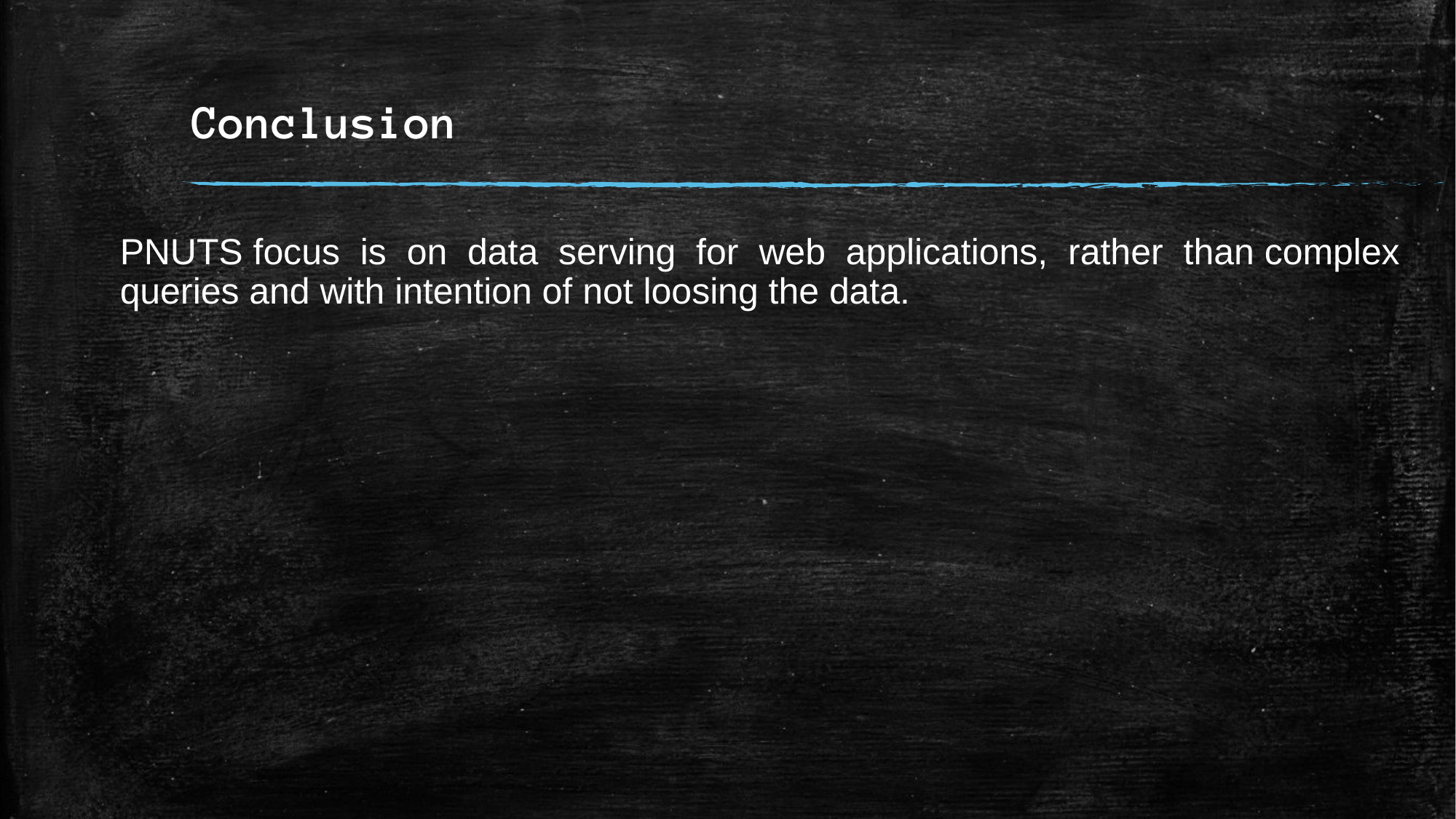

# Conclusion
PNUTS focus  is  on  data  serving  for  web  applications,  rather  than complex  queries and with intention of not loosing the data.